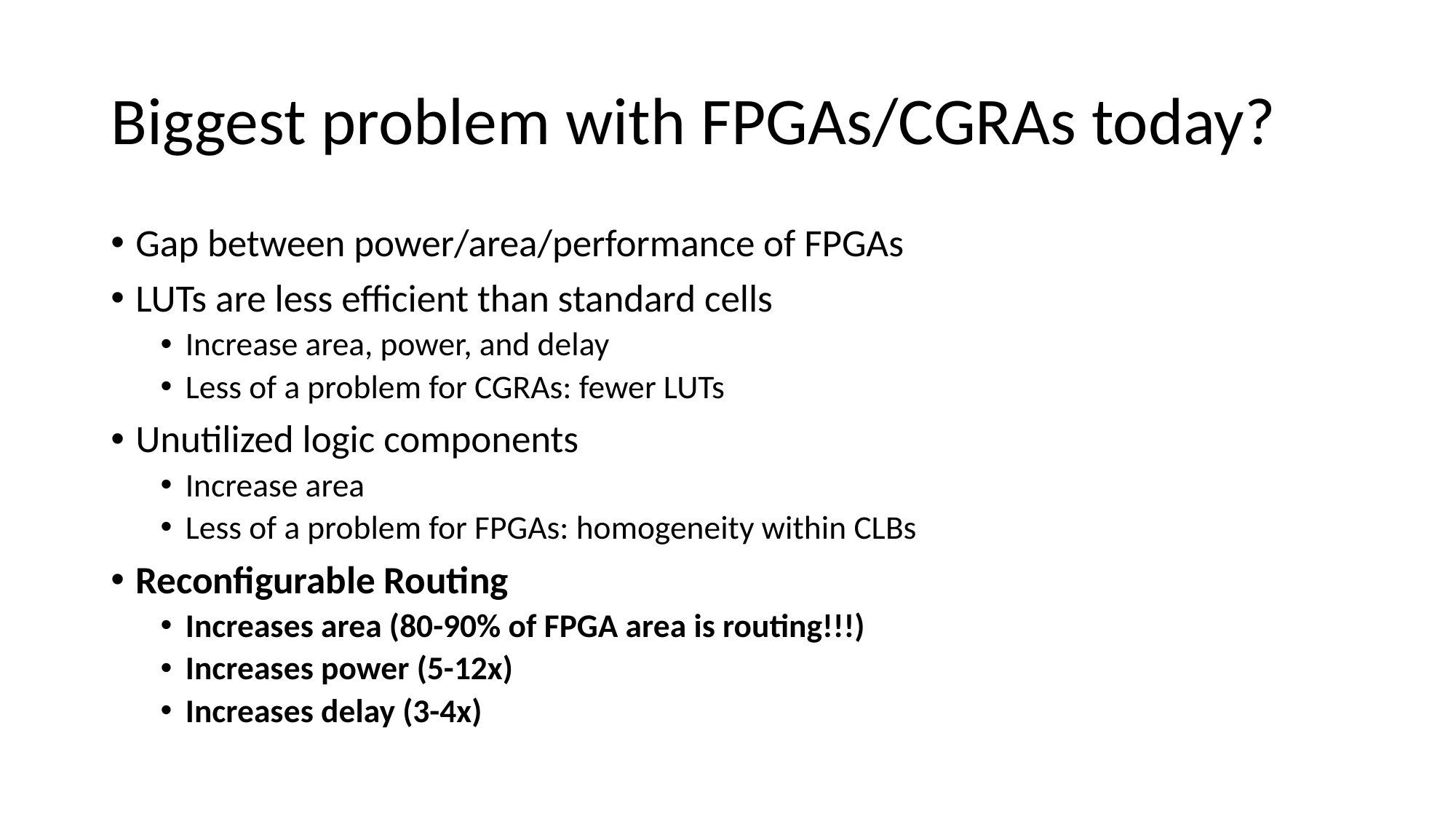

# Biggest problem with FPGAs/CGRAs today?
Gap between power/area/performance of FPGAs
LUTs are less efficient than standard cells
Increase area, power, and delay
Less of a problem for CGRAs: fewer LUTs
Unutilized logic components
Increase area
Less of a problem for FPGAs: homogeneity within CLBs
Reconfigurable Routing
Increases area (80-90% of FPGA area is routing!!!)
Increases power (5-12x)
Increases delay (3-4x)